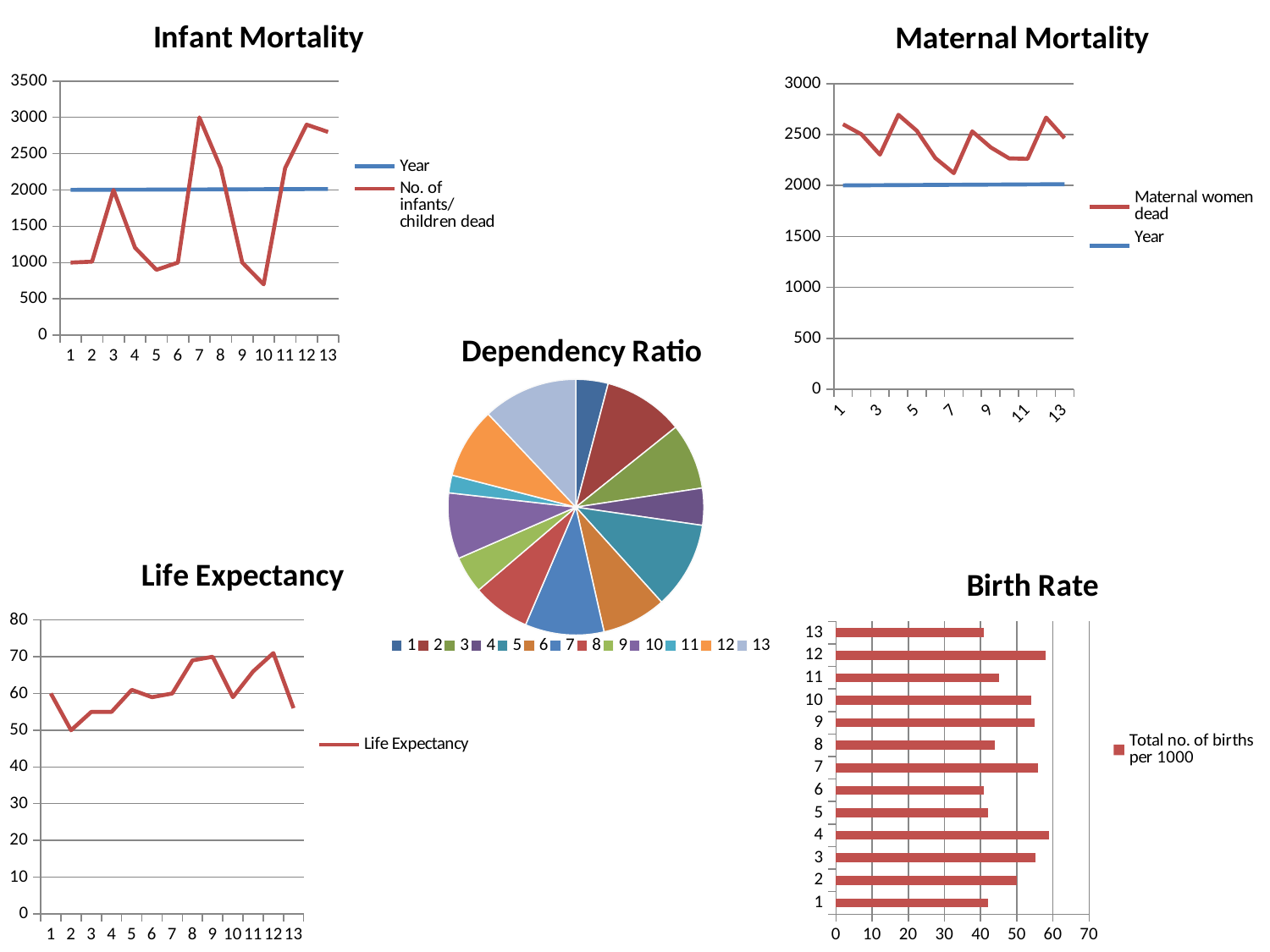

### Chart: Infant Mortality

| Category | Year | No. of infants/children dead |
|---|---|---|

### Chart: Maternal Mortality

| Category | Year | Maternal women dead |
|---|---|---|

### Chart:

| Category | Dependency Ratio |
|---|---|

### Chart:

| Category | Life Expectancy |
|---|---|

### Chart: Birth Rate

| Category | Total no. of births per 1000 |
|---|---|